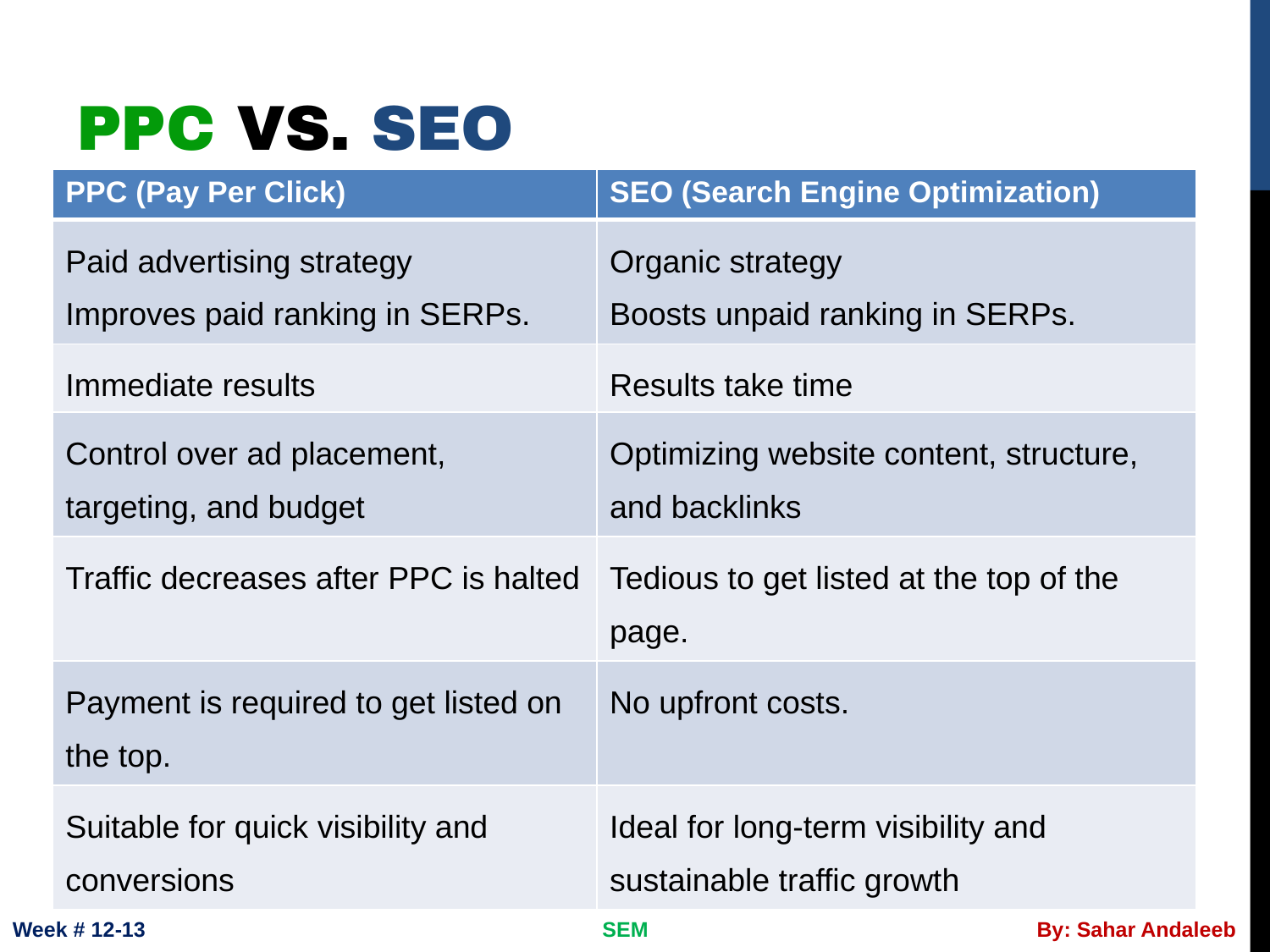

# PPC vs. seo
| PPC (Pay Per Click) | SEO (Search Engine Optimization) |
| --- | --- |
| Paid advertising strategy Improves paid ranking in SERPs. | Organic strategy Boosts unpaid ranking in SERPs. |
| Immediate results | Results take time |
| Control over ad placement, targeting, and budget | Optimizing website content, structure, and backlinks |
| Traffic decreases after PPC is halted | Tedious to get listed at the top of the page. |
| Payment is required to get listed on the top. | No upfront costs. |
| Suitable for quick visibility and conversions | Ideal for long-term visibility and sustainable traffic growth |
Week # 12-13
SEM
By: Sahar Andaleeb